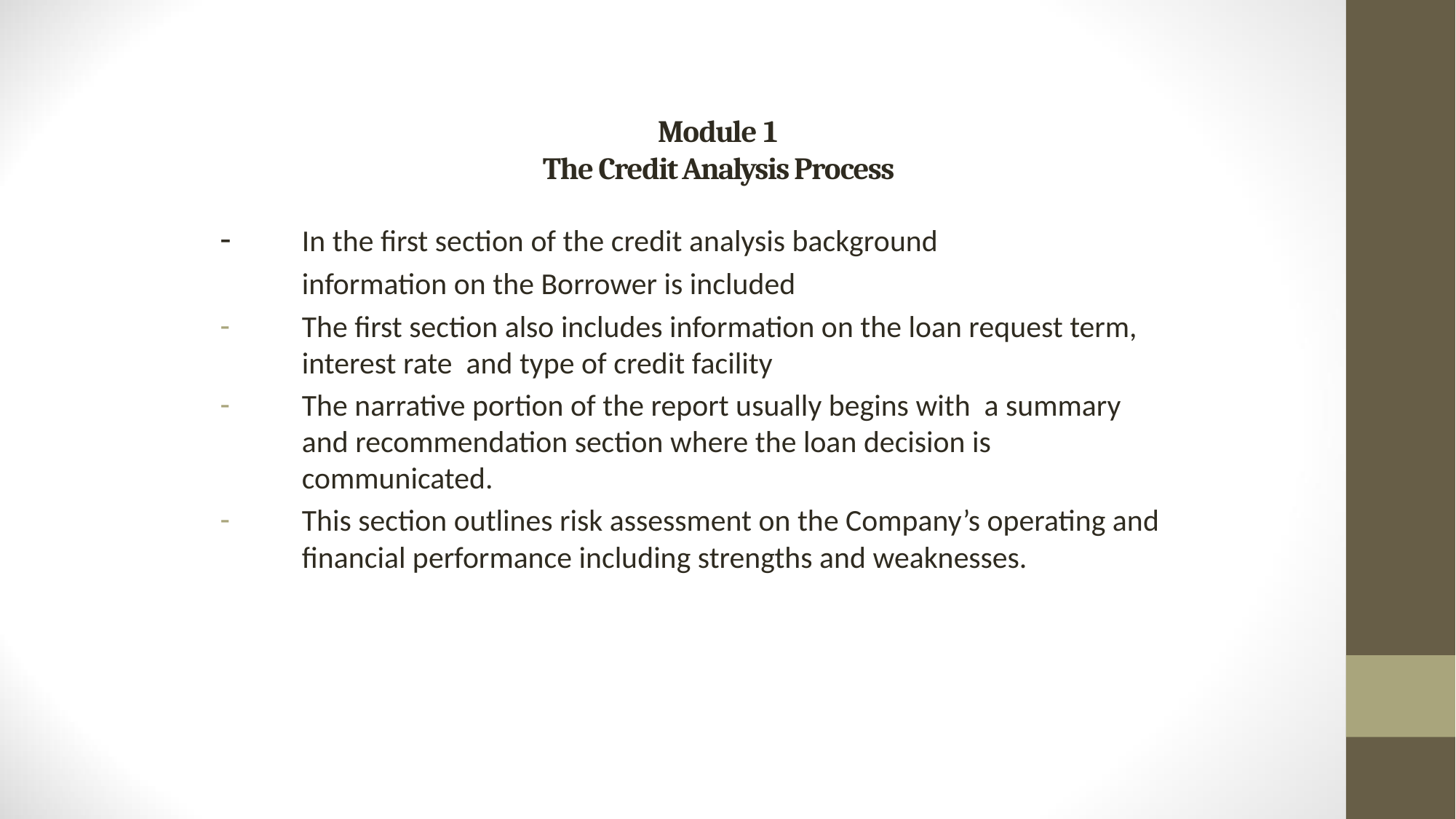

# Module 1 The Credit Analysis Process
-	In the first section of the credit analysis background
  	information on the Borrower is included
The first section also includes information on the loan request term, interest rate  and type of credit facility
The narrative portion of the report usually begins with  a summary and recommendation section where the loan decision is communicated.
This section outlines risk assessment on the Company’s operating and financial performance including strengths and weaknesses.